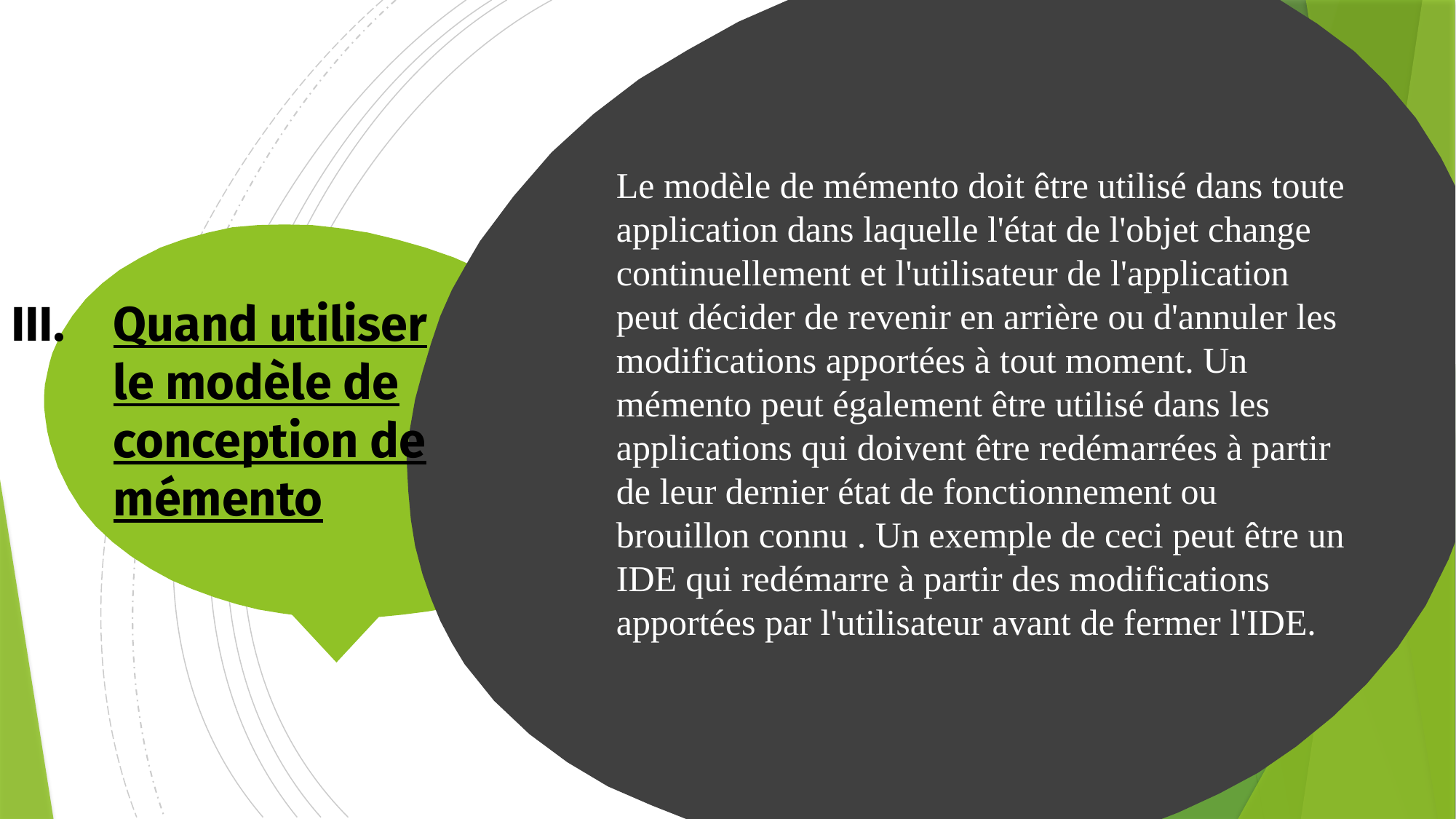

Le modèle de mémento doit être utilisé dans toute application dans laquelle l'état de l'objet change continuellement et l'utilisateur de l'application peut décider de revenir en arrière ou d'annuler les modifications apportées à tout moment. Un mémento peut également être utilisé dans les applications qui doivent être redémarrées à partir de leur dernier état de fonctionnement ou brouillon connu . Un exemple de ceci peut être un IDE qui redémarre à partir des modifications apportées par l'utilisateur avant de fermer l'IDE.
# Quand utiliser le modèle de conception de mémento